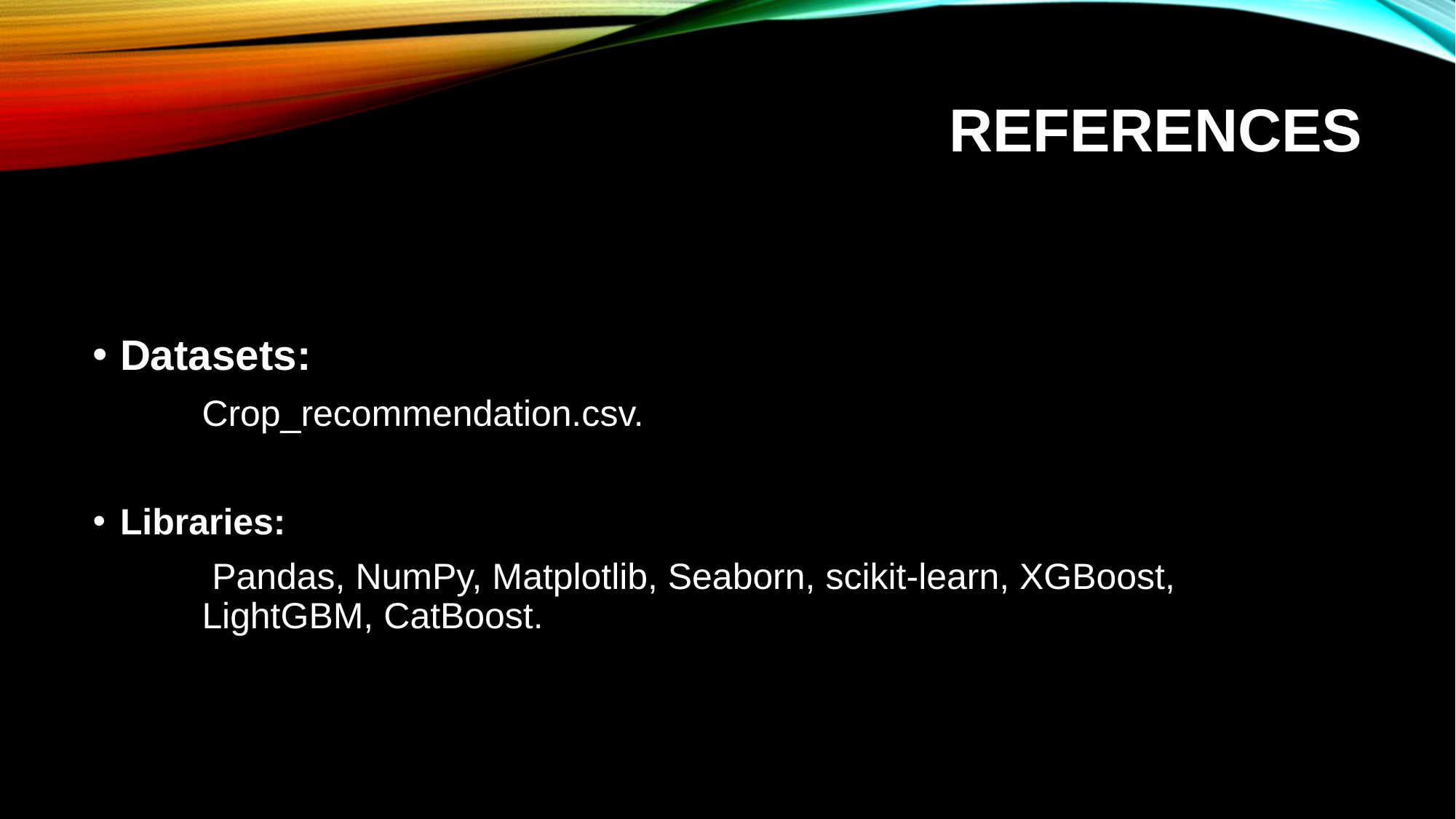

# References

Datasets:
	Crop_recommendation.csv.

Libraries:
	 Pandas, NumPy, Matplotlib, Seaborn, scikit-learn, XGBoost, 		LightGBM, CatBoost.